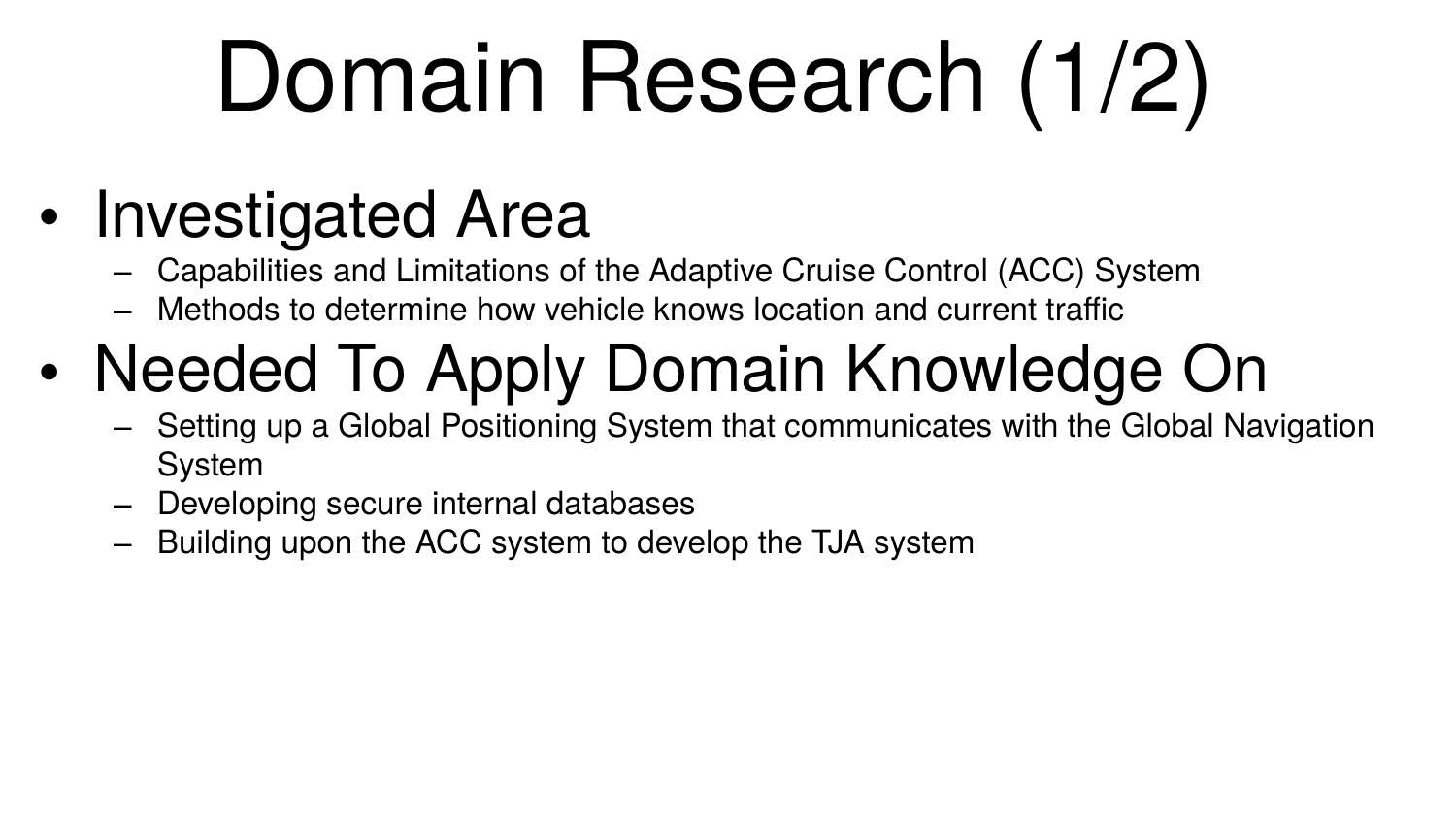

Domain Research (1/2)
Investigated Area
Capabilities and Limitations of the Adaptive Cruise Control (ACC) System
Methods to determine how vehicle knows location and current traffic
Needed To Apply Domain Knowledge On
Setting up a Global Positioning System that communicates with the Global Navigation System
Developing secure internal databases
Building upon the ACC system to develop the TJA system